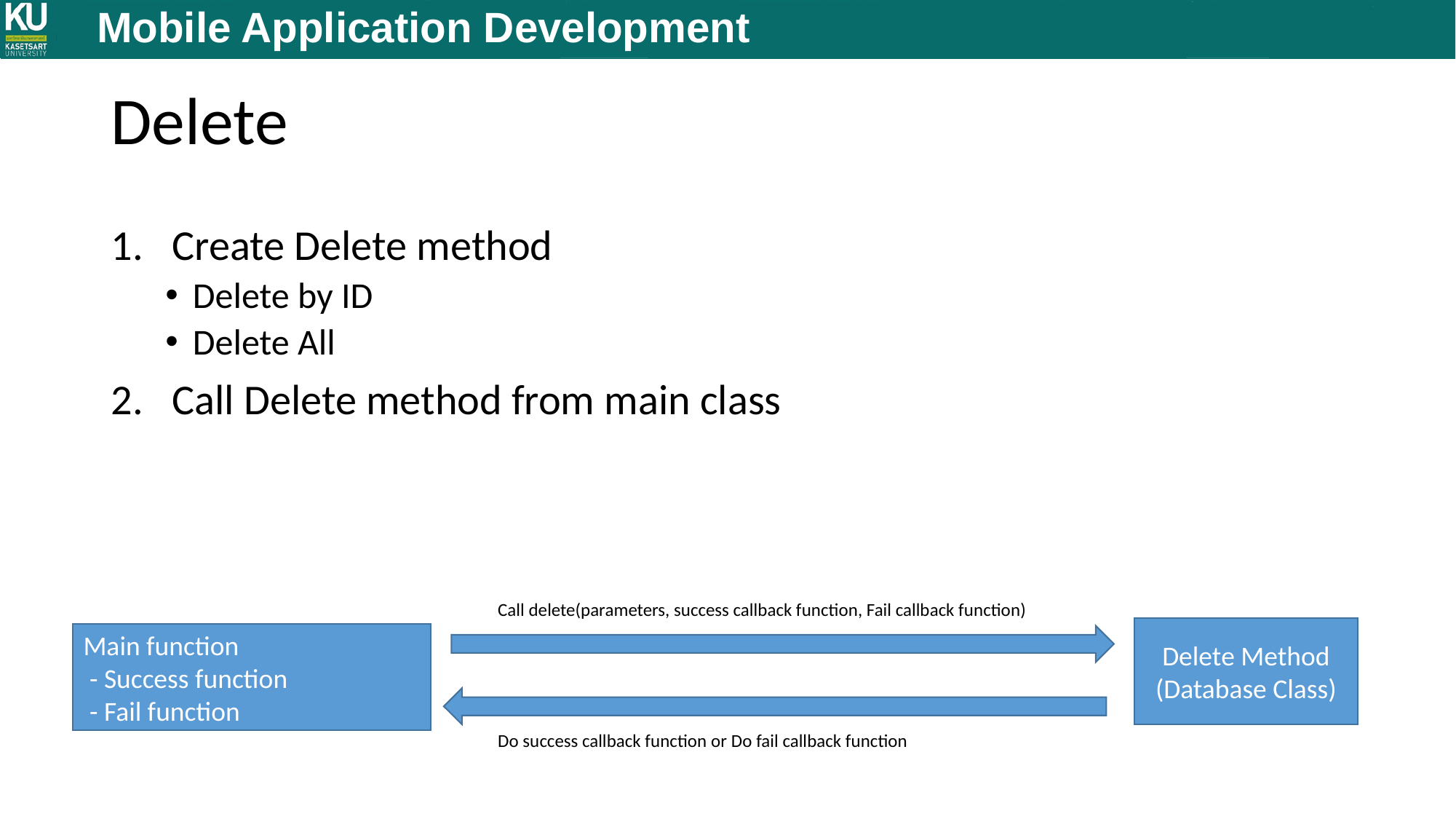

# Delete
Create Delete method
Delete by ID
Delete All
Call Delete method from main class
Call delete(parameters, success callback function, Fail callback function)
Delete Method
(Database Class)
Main function
 - Success function
 - Fail function

Do success callback function or Do fail callback function